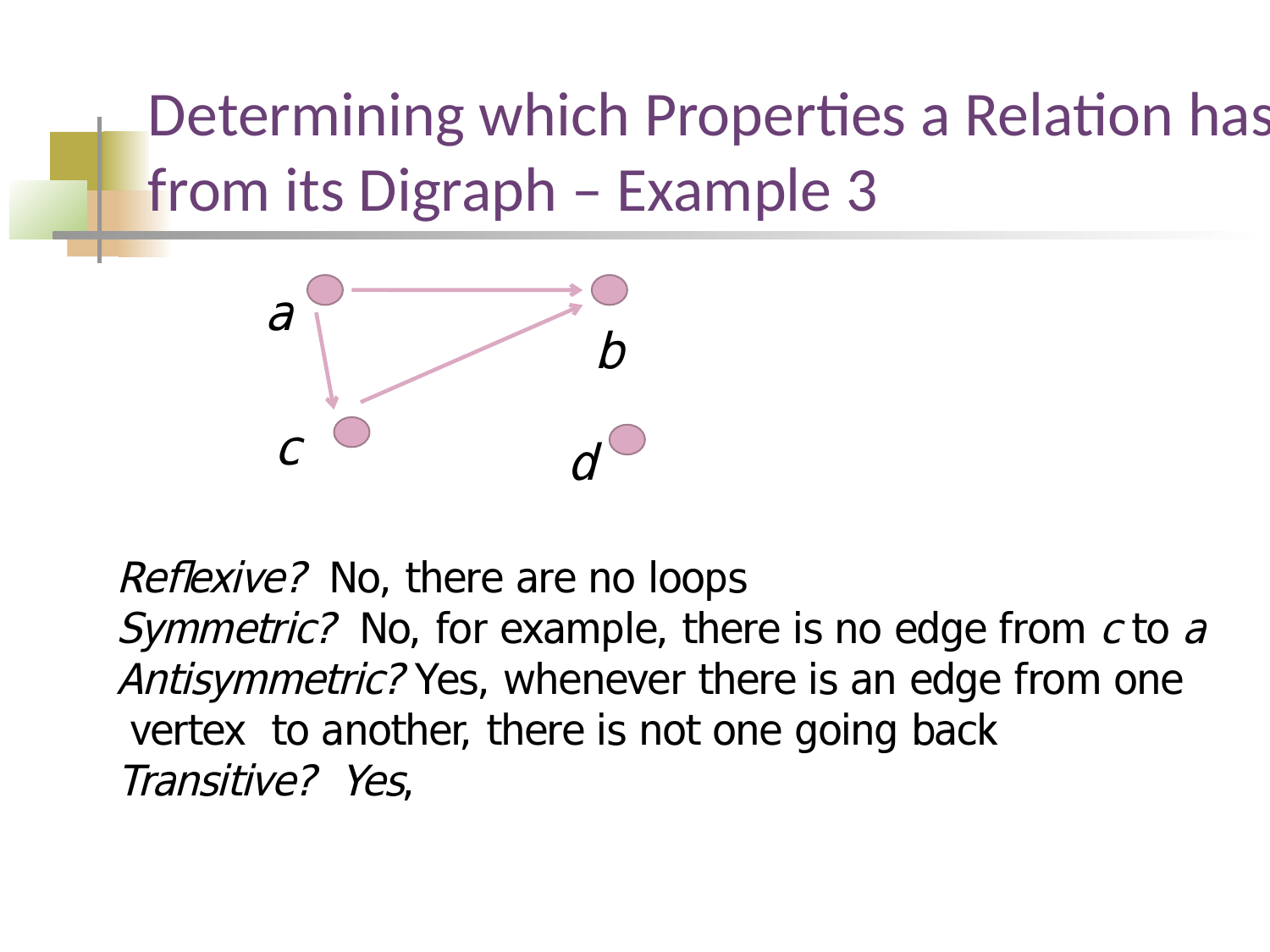

Determining which Properties a Relation has from its Digraph – Example 3
a

b
c

d

Reflexive?  No, there are no loops
Symmetric?  No, for example, there is no edge from c to a
Antisymmetric? Yes, whenever there is an edge from one
 vertex  to another, there is not one going back
Transitive?  Yes,